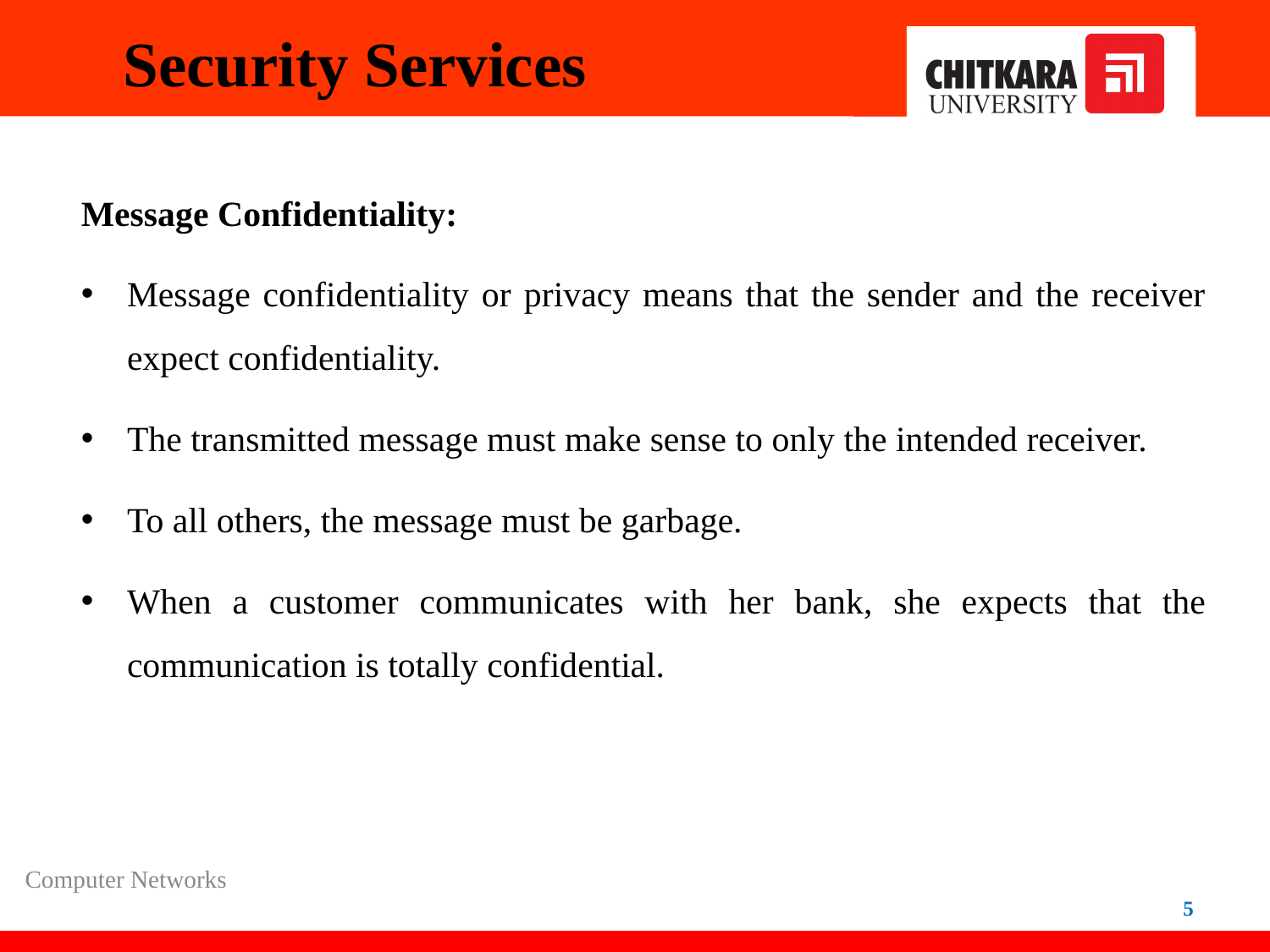

Security Services
Message Confidentiality:
Message confidentiality or privacy means that the sender and the receiver expect confidentiality.
The transmitted message must make sense to only the intended receiver.
To all others, the message must be garbage.
When a customer communicates with her bank, she expects that the communication is totally confidential.
Computer Networks
5